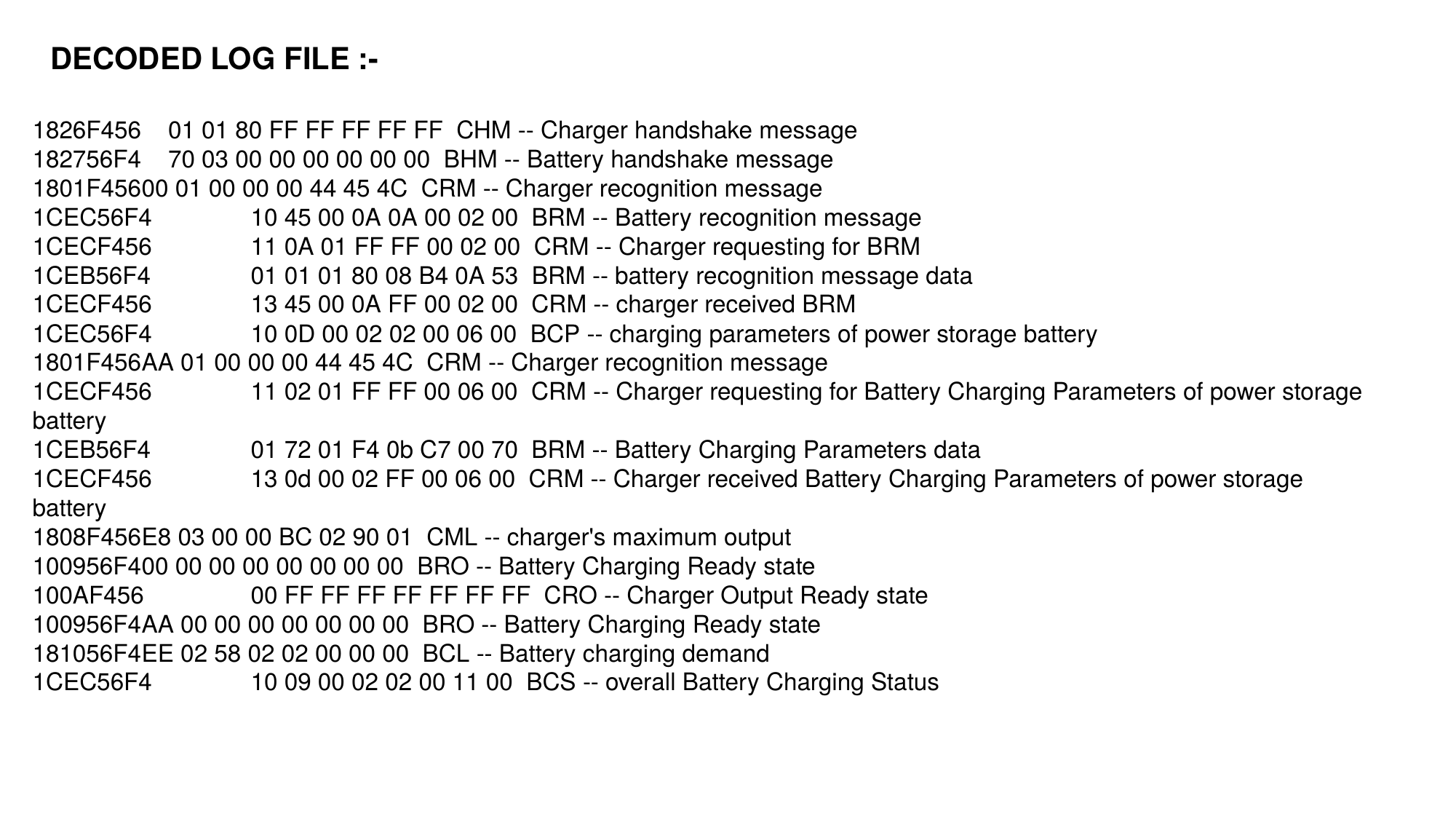

DECODED LOG FILE :-
1826F456    01 01 80 FF FF FF FF FF  CHM -- Charger handshake message
182756F4    70 03 00 00 00 00 00 00  BHM -- Battery handshake message
1801F456	00 01 00 00 00 44 45 4C  CRM -- Charger recognition message
1CEC56F4	10 45 00 0A 0A 00 02 00  BRM -- Battery recognition message
1CECF456	11 0A 01 FF FF 00 02 00  CRM -- Charger requesting for BRM
1CEB56F4	01 01 01 80 08 B4 0A 53  BRM -- battery recognition message data
1CECF456	13 45 00 0A FF 00 02 00  CRM -- charger received BRM
1CEC56F4	10 0D 00 02 02 00 06 00  BCP -- charging parameters of power storage battery
1801F456	AA 01 00 00 00 44 45 4C  CRM -- Charger recognition message
1CECF456	11 02 01 FF FF 00 06 00  CRM -- Charger requesting for Battery Charging Parameters of power storage battery
1CEB56F4	01 72 01 F4 0b C7 00 70  BRM -- Battery Charging Parameters data
1CECF456	13 0d 00 02 FF 00 06 00  CRM -- Charger received Battery Charging Parameters of power storage
battery
1808F456	E8 03 00 00 BC 02 90 01  CML -- charger's maximum output
100956F4	00 00 00 00 00 00 00 00  BRO -- Battery Charging Ready state
100AF456	00 FF FF FF FF FF FF FF  CRO -- Charger Output Ready state
100956F4	AA 00 00 00 00 00 00 00  BRO -- Battery Charging Ready state
181056F4	EE 02 58 02 02 00 00 00  BCL -- Battery charging demand
1CEC56F4	10 09 00 02 02 00 11 00  BCS -- overall Battery Charging Status